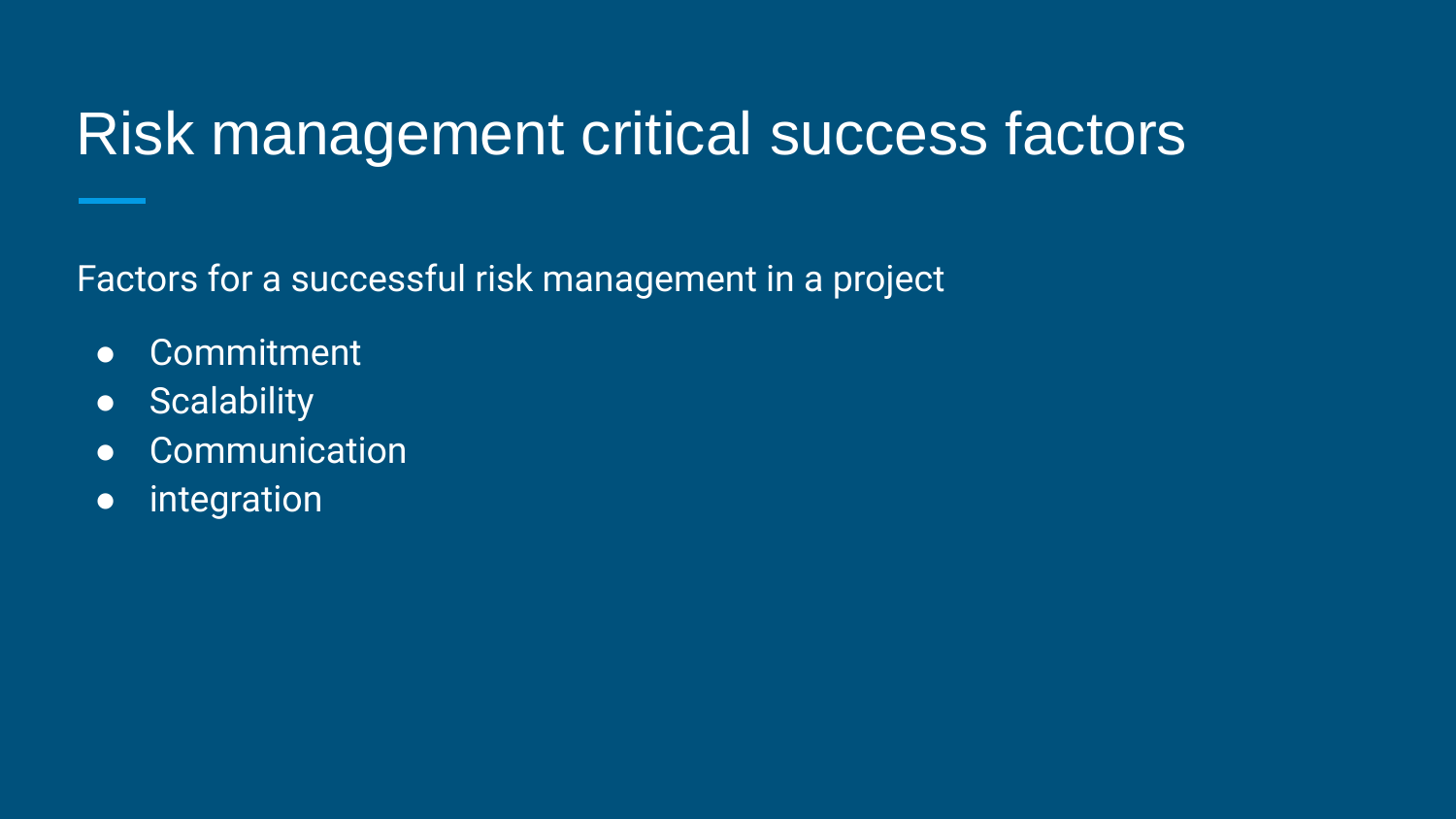

# Risk management critical success factors
Factors for a successful risk management in a project
Commitment
Scalability
Communication
integration